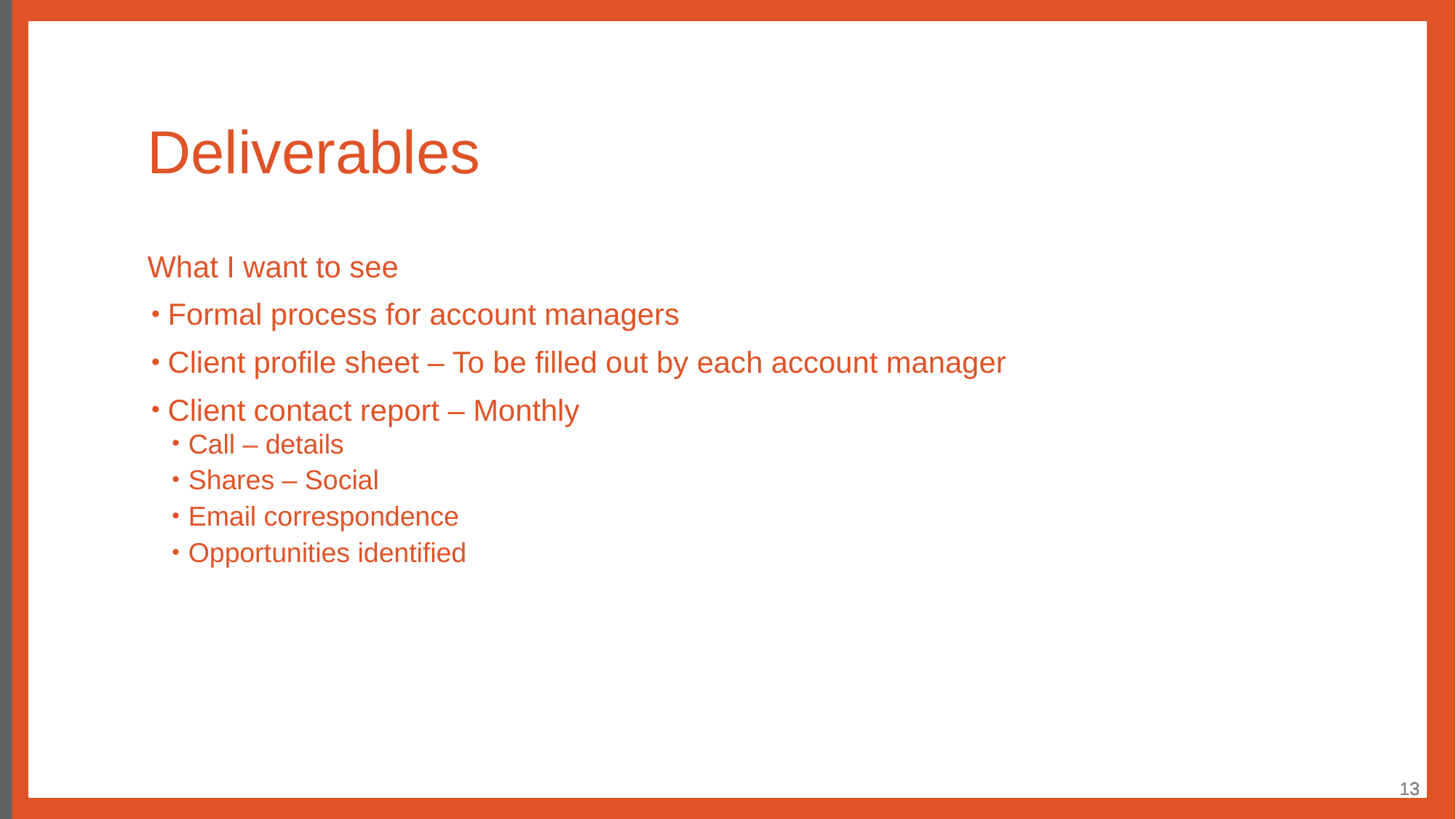

# Deliverables
What I want to see
Formal process for account managers
Client profile sheet – To be filled out by each account manager
Client contact report – Monthly
Call – details
Shares – Social
Email correspondence
Opportunities identified